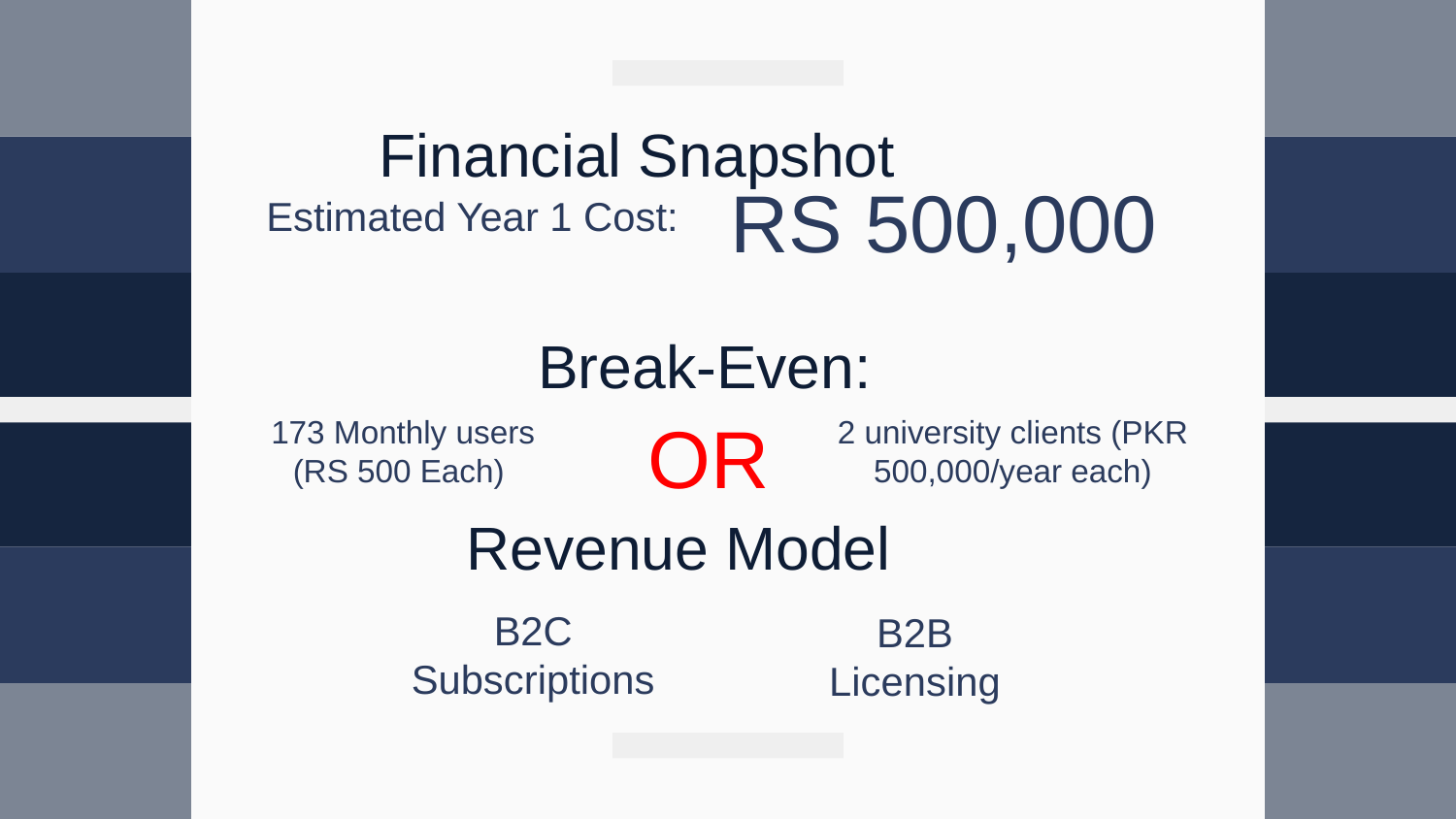

Financial Snapshot
Estimated Year 1 Cost:
RS 500,000
Break-Even:
OR
# 173 Monthly users (RS 500 Each)
2 university clients (PKR 500,000/year each)
Revenue Model
B2B Licensing
B2C Subscriptions